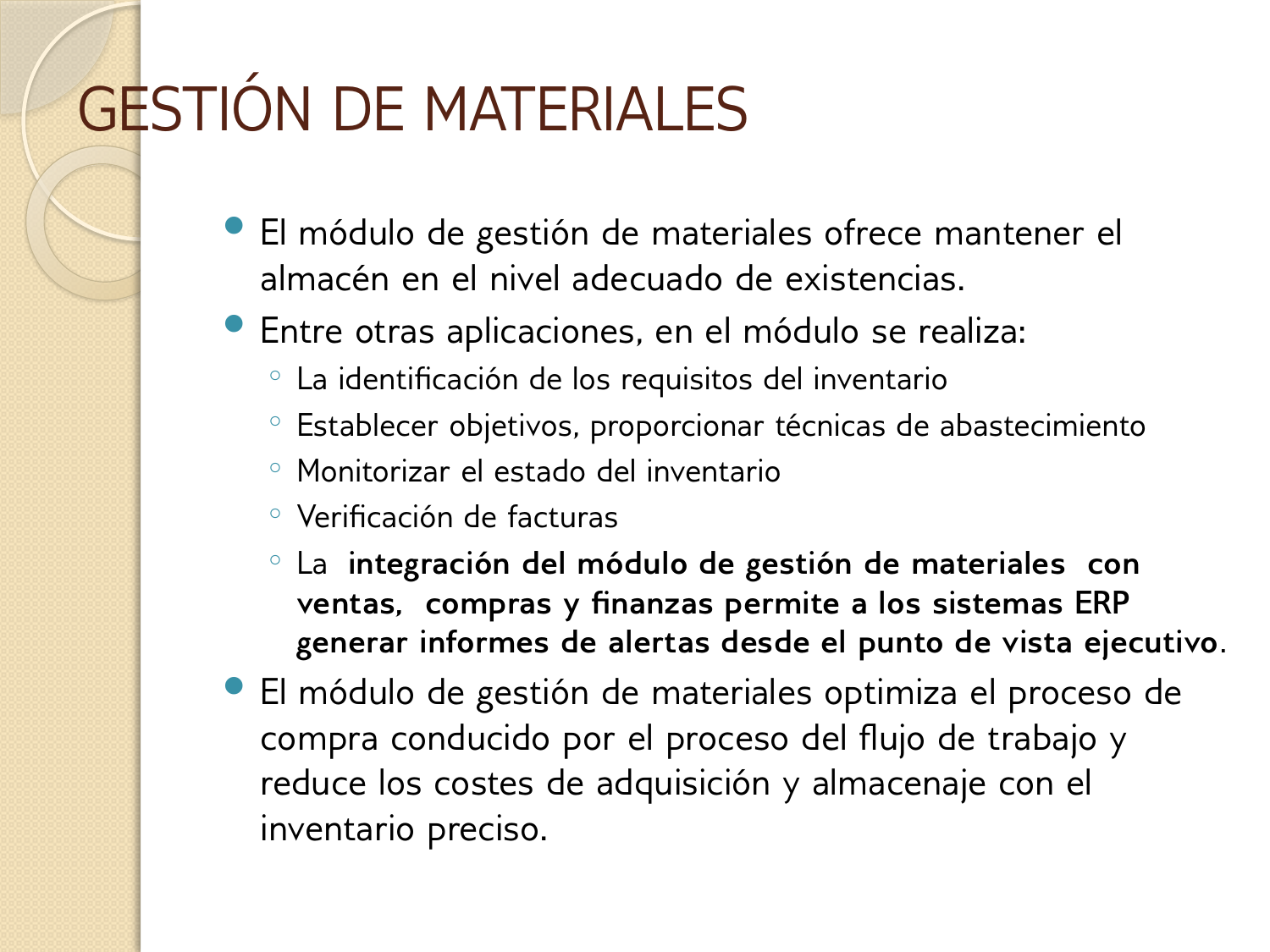

# GESTIÓN DE MATERIALES
El módulo de gestión de materiales ofrece mantener el almacén en el nivel adecuado de existencias.
Entre otras aplicaciones, en el módulo se realiza:
La identificación de los requisitos del inventario
Establecer objetivos, proporcionar técnicas de abastecimiento
Monitorizar el estado del inventario
Verificación de facturas
La  integración del módulo de gestión de materiales  con ventas,  compras y finanzas permite a los sistemas ERP generar informes de alertas desde el punto de vista ejecutivo.
El módulo de gestión de materiales optimiza el proceso de compra conducido por el proceso del flujo de trabajo y reduce los costes de adquisición y almacenaje con el inventario preciso.